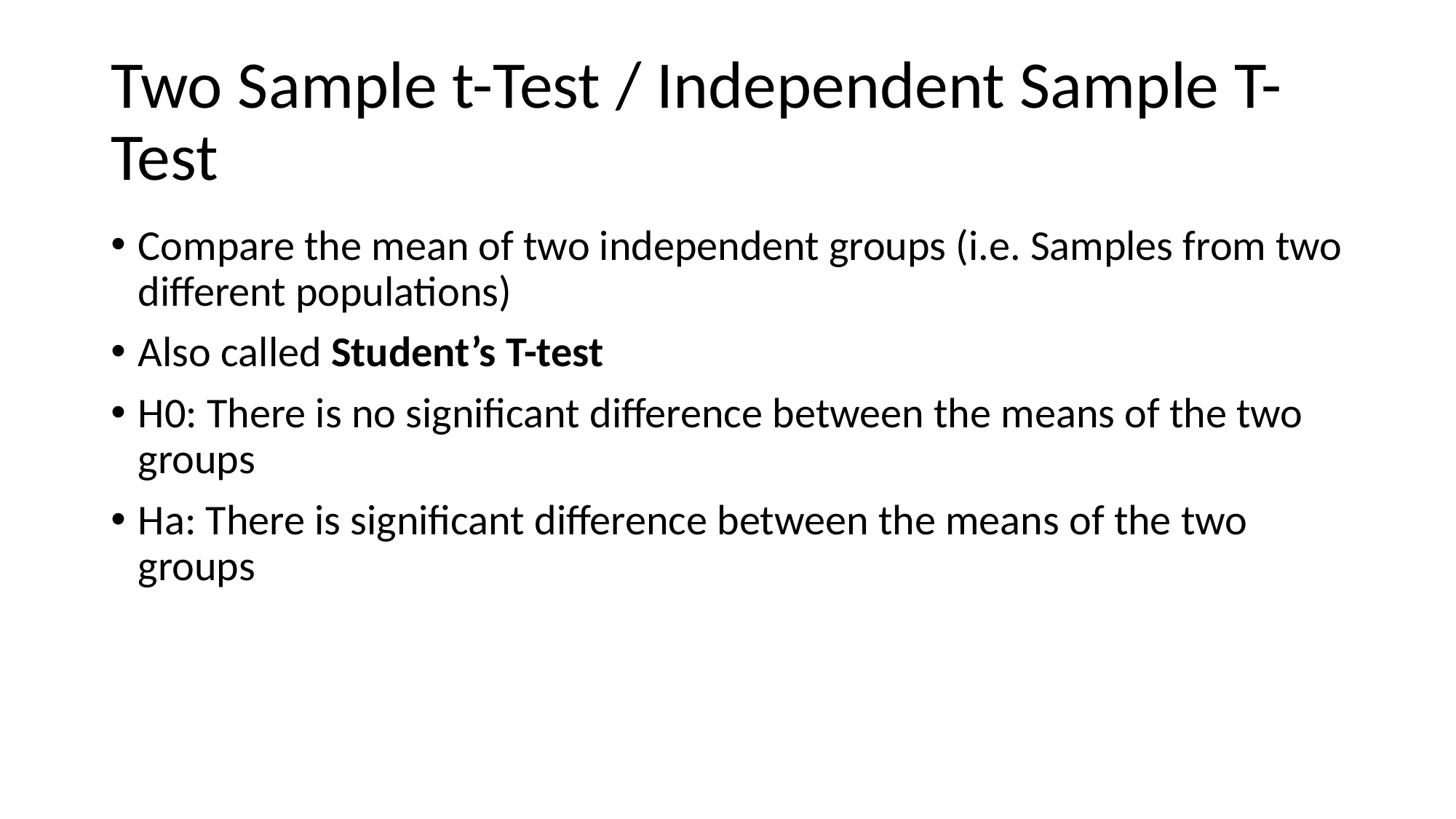

# Two Sample t-Test / Independent Sample T-Test
Compare the mean of two independent groups (i.e. Samples from two different populations)
Also called Student’s T-test
H0: There is no significant difference between the means of the two groups
Ha: There is significant difference between the means of the two groups